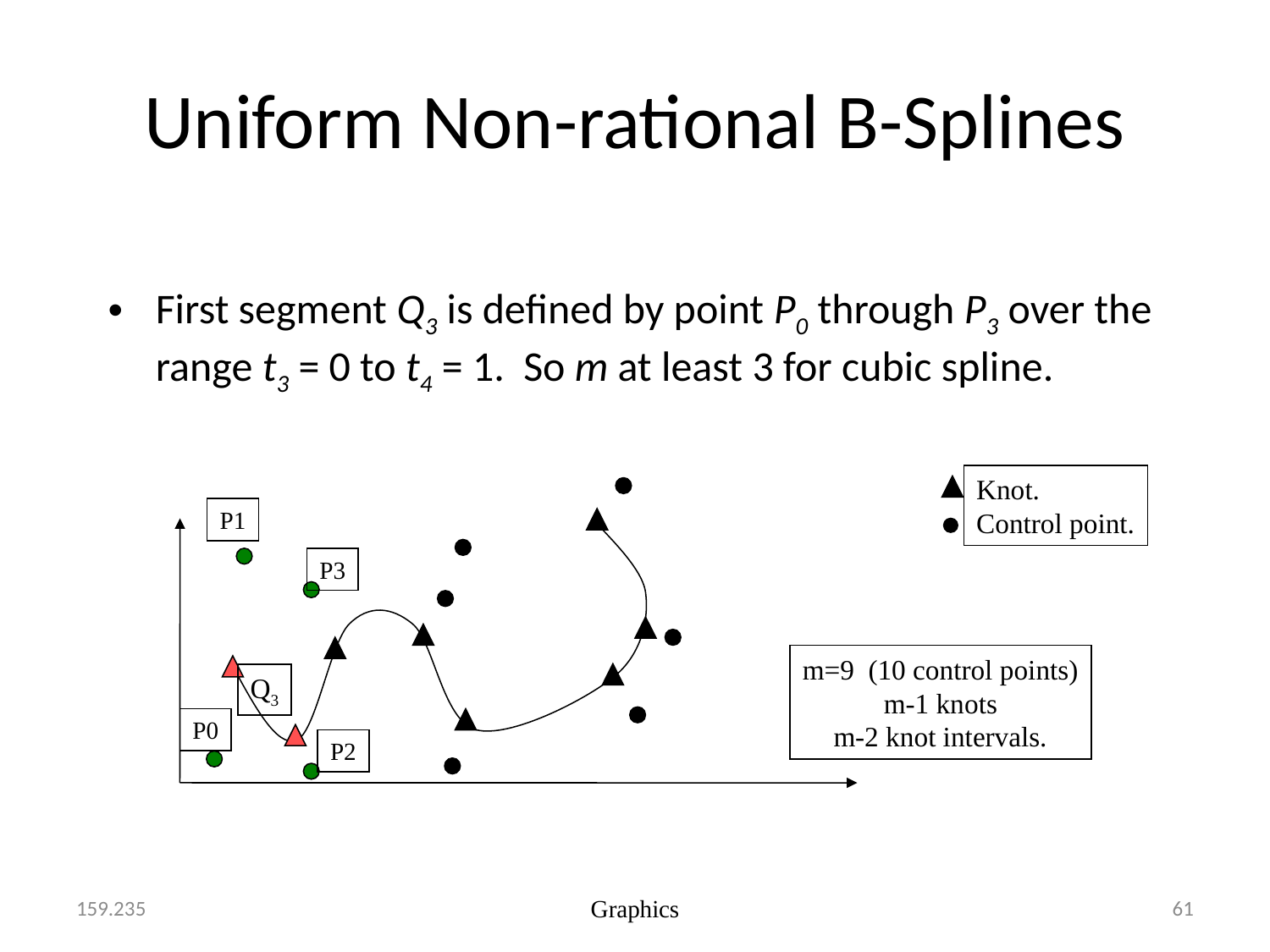

# Uniform Non-rational B-Splines
First segment Q3 is defined by point P0 through P3 over the range t3 = 0 to t4 = 1.  So m at least 3 for cubic spline.
Knot.
Control point.

P1

P3

Q3

P0

P2

m=9  (10 control points)
m-1 knots
m-2 knot intervals.
159.235
Graphics
61